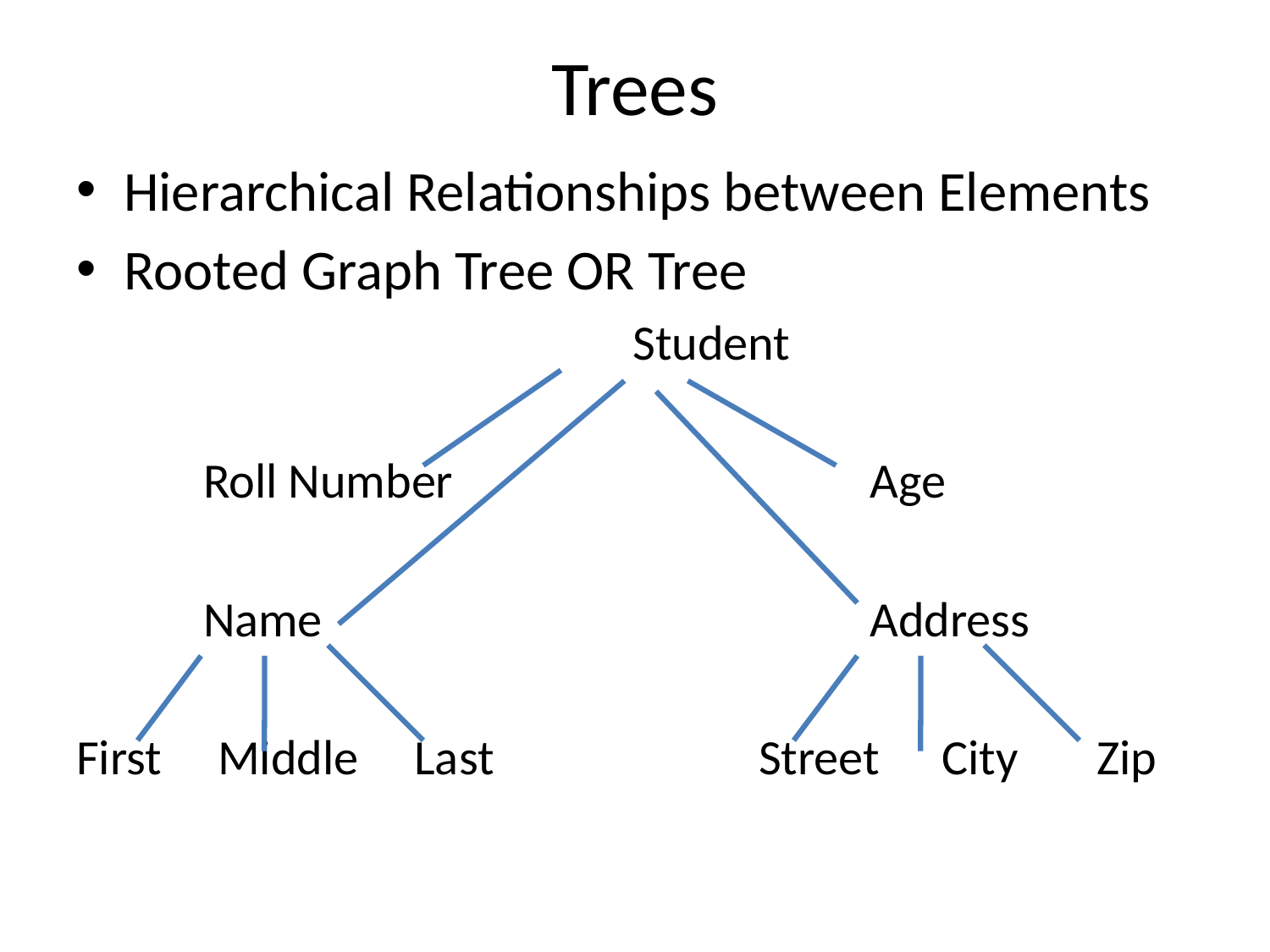

# Trees
Hierarchical Relationships between Elements
Rooted Graph Tree OR Tree
		          Student

Roll Number				Age

Name					Address

First     Middle     Last    		Street	     City       Zip